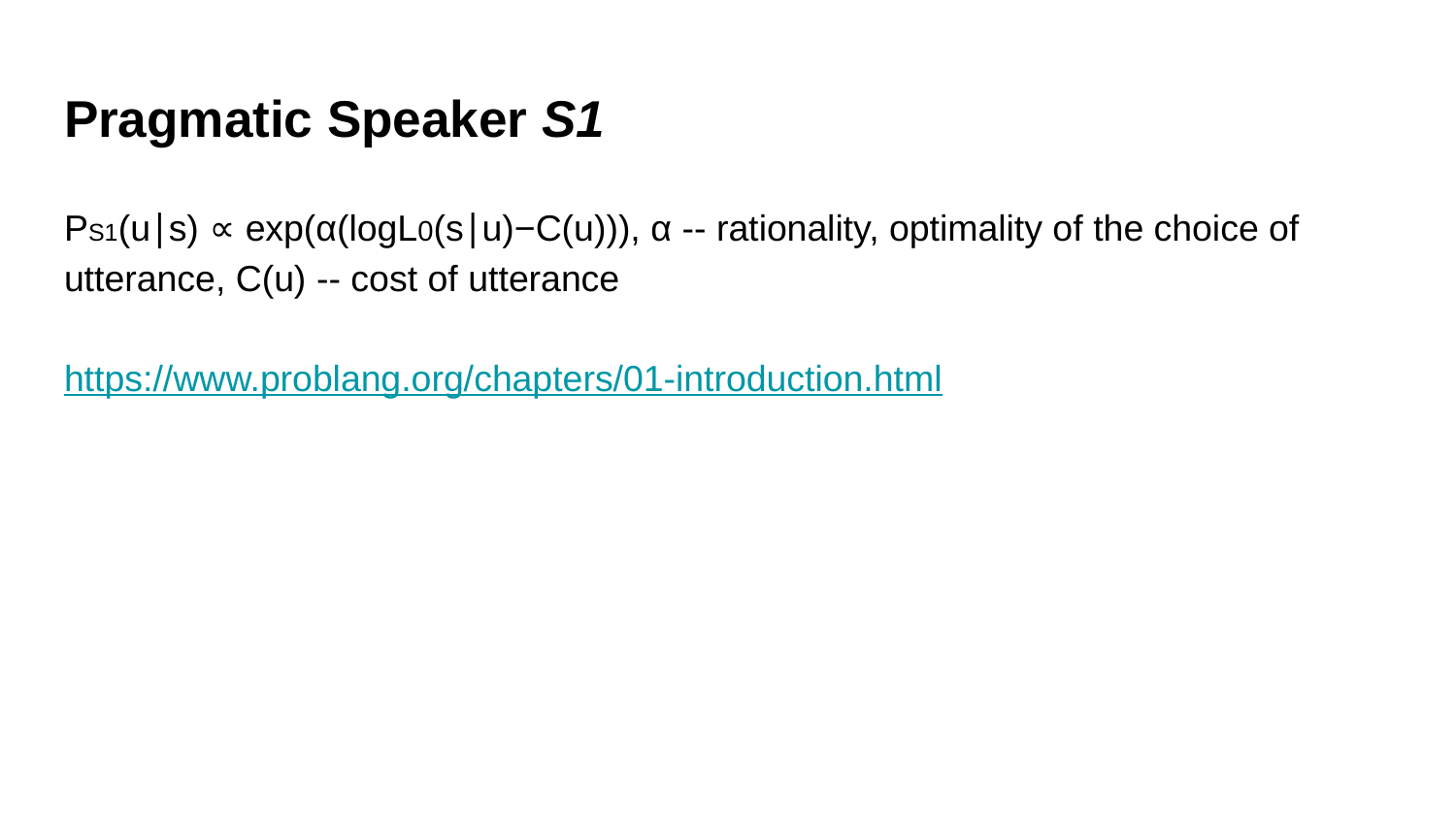

# Pragmatic Speaker S1
PS1(u∣s) ∝ exp(α(logL0(s∣u)−C(u))), α -- rationality, optimality of the choice of utterance, C(u) -- cost of utterance

https://www.problang.org/chapters/01-introduction.html